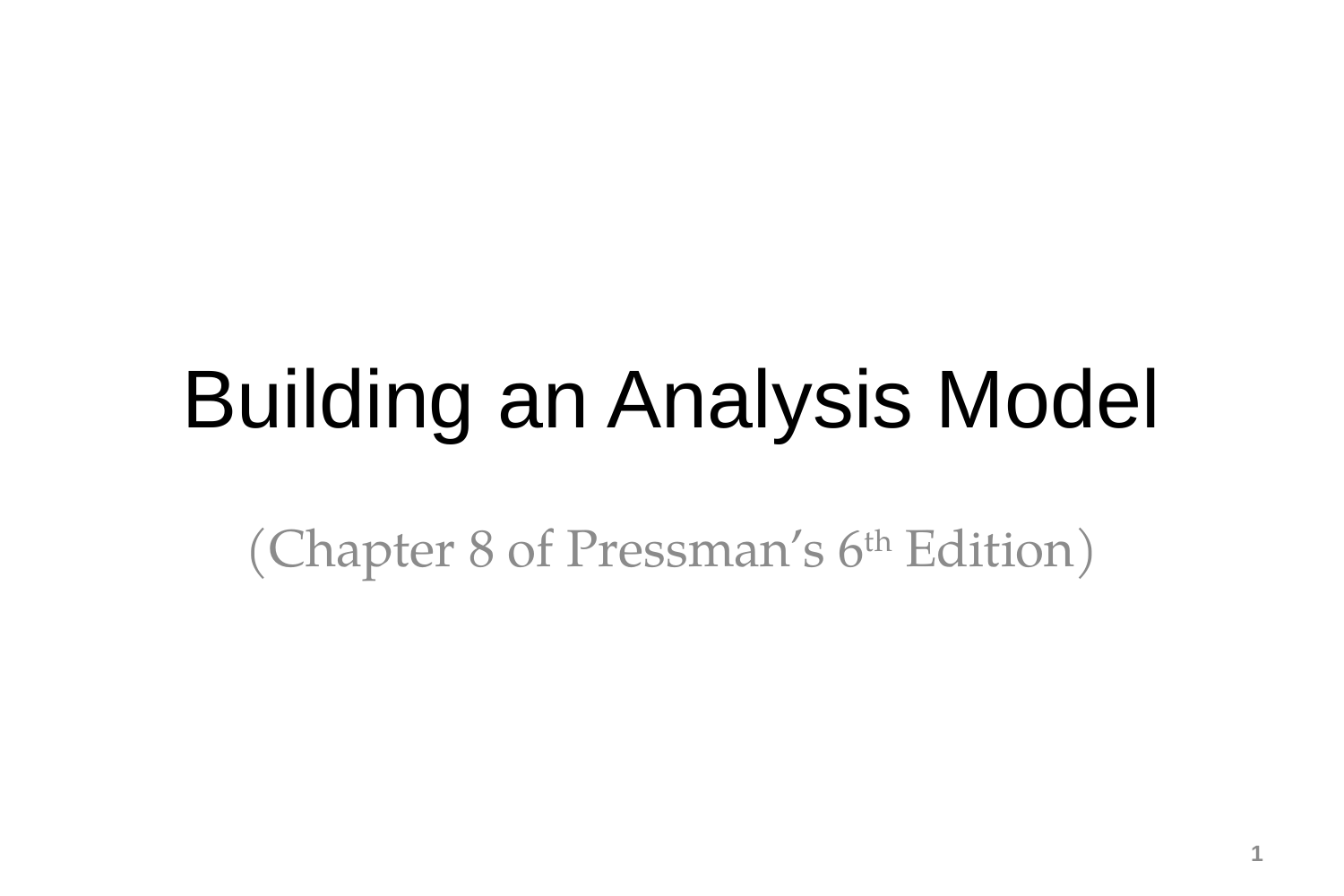

Building an Analysis Model
(Chapter 8 of Pressman’s 6th Edition)
1